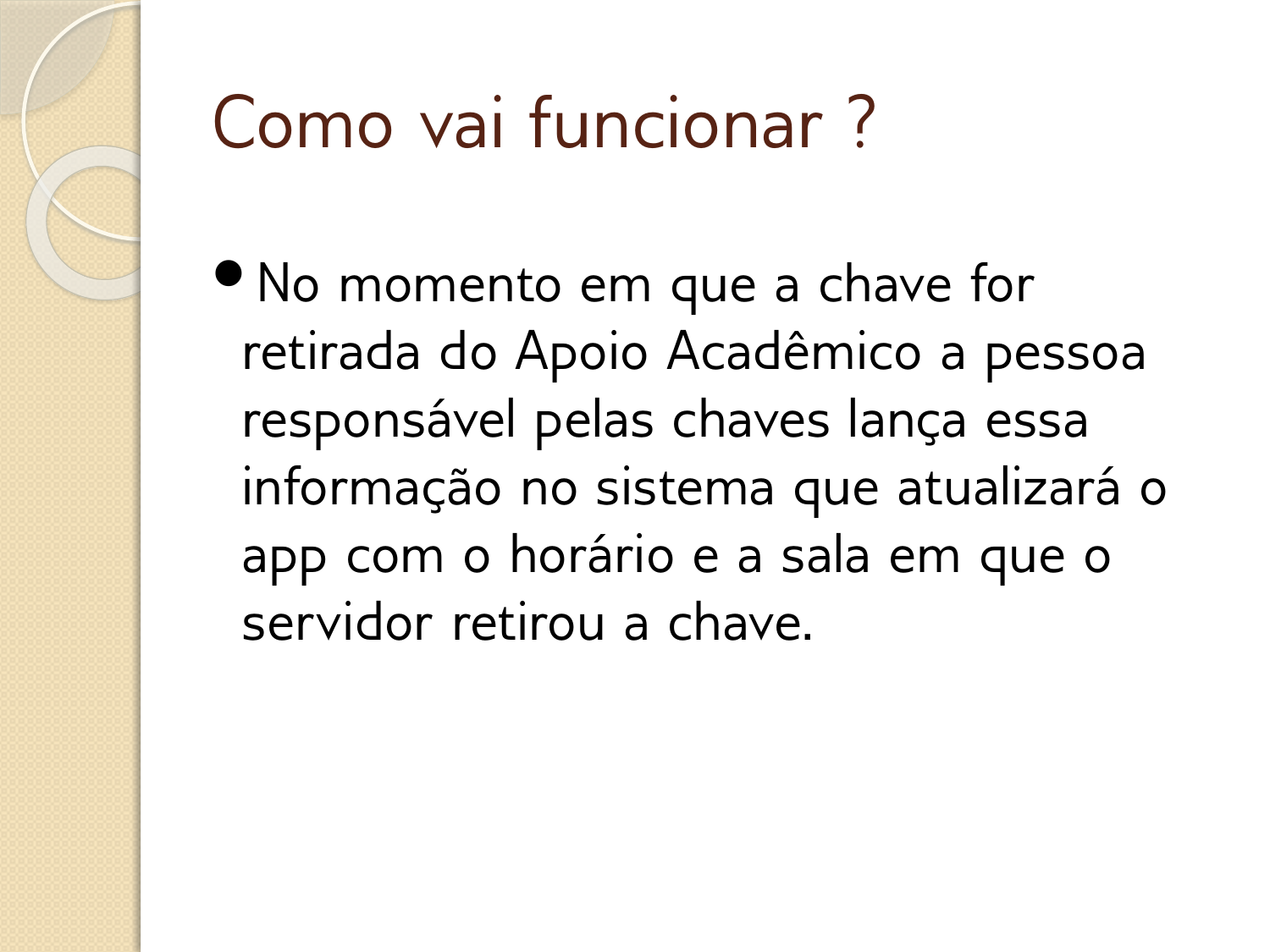

Como vai funcionar ?

No momento em que a chave for retirada do Apoio Acadêmico a pessoa responsável pelas chaves lança essa informação no sistema que atualizará o app com o horário e a sala em que o servidor retirou a chave.